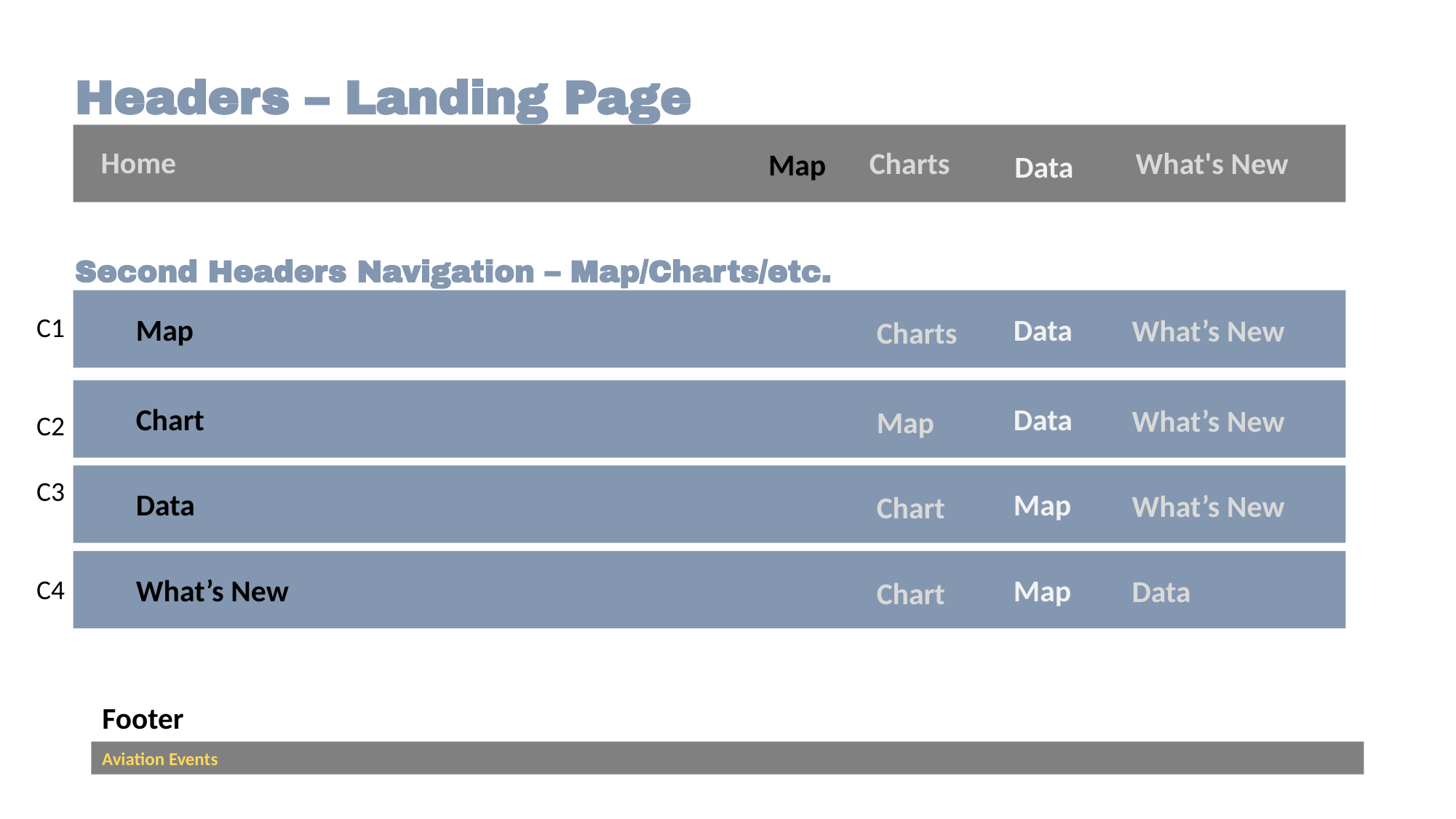

# Headers – Landing Page

Home
Charts
What's New
Map
Data
Second Headers Navigation – Map/Charts/etc.

C1

C2

C3

C4
Map
Data
What’s New
Charts

Chart
Data
What’s New
Map

Data
Map
What’s New
Chart

What’s New
Map
Data
Chart
Footer

Aviation Events